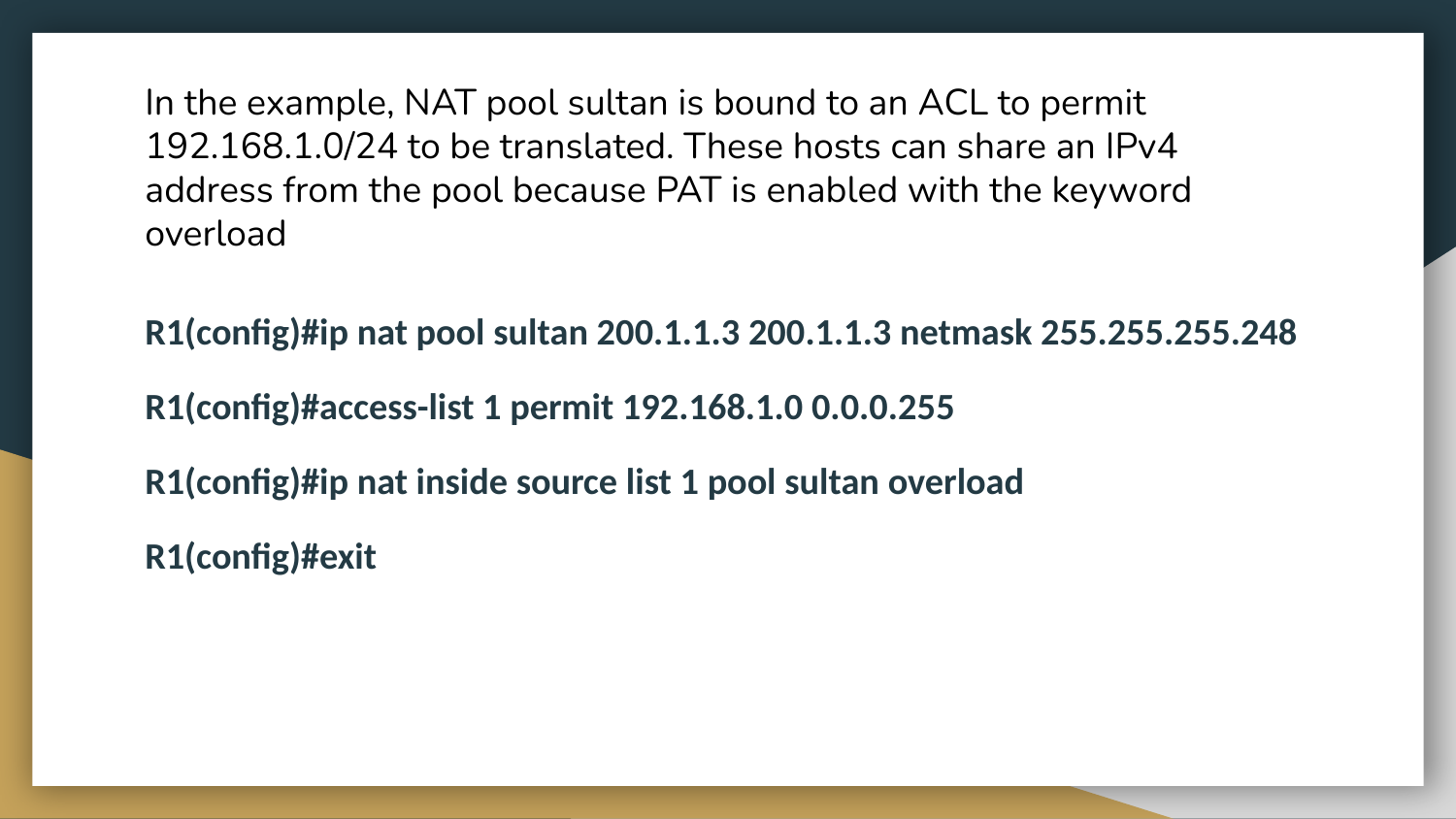

# In the example, NAT pool sultan is bound to an ACL to permit 192.168.1.0/24 to be translated. These hosts can share an IPv4 address from the pool because PAT is enabled with the keyword overload
R1(config)#ip nat pool sultan 200.1.1.3 200.1.1.3 netmask 255.255.255.248
R1(config)#access-list 1 permit 192.168.1.0 0.0.0.255
R1(config)#ip nat inside source list 1 pool sultan overload
R1(config)#exit